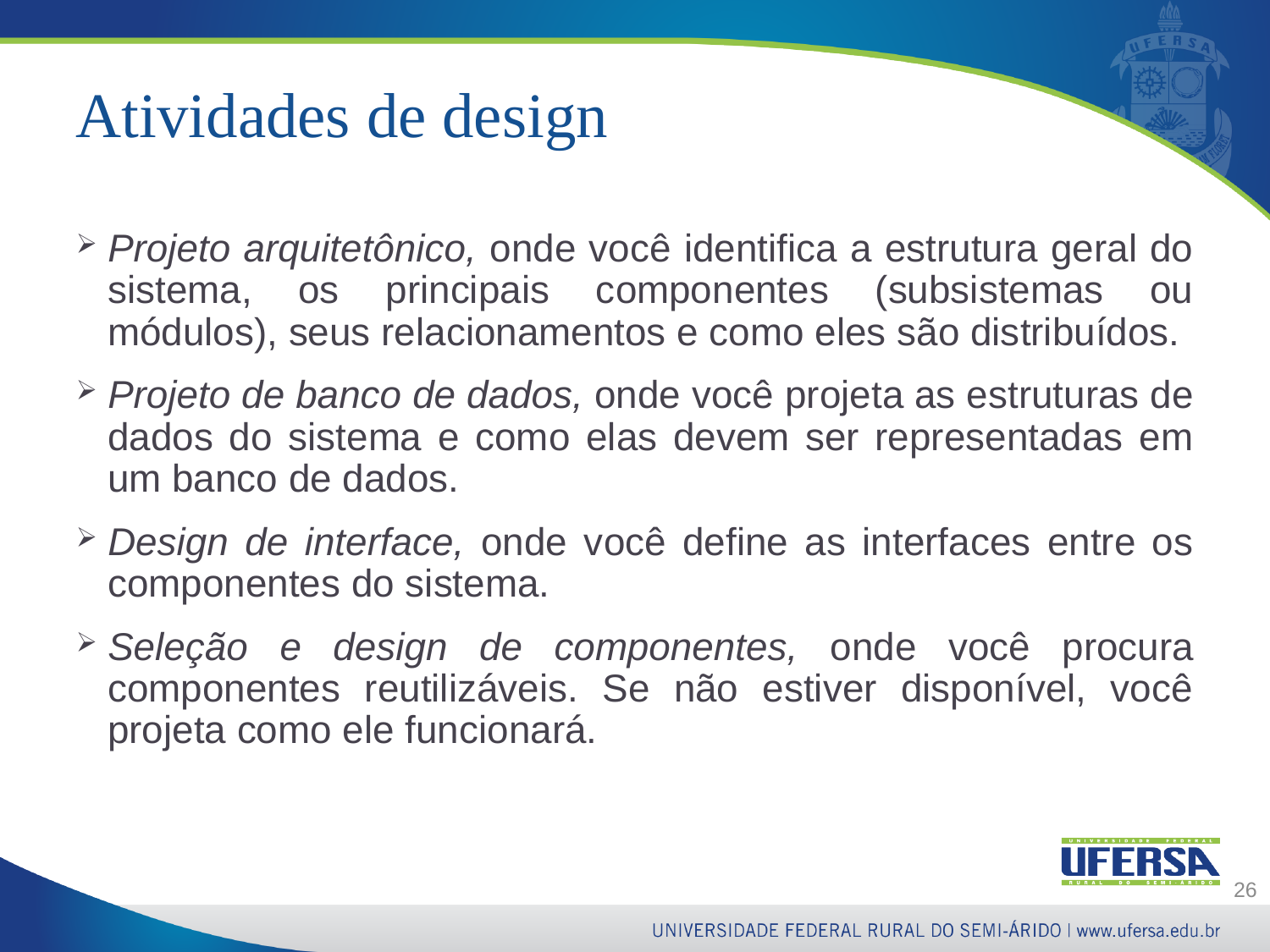

# Atividades de design
Projeto arquitetônico, onde você identifica a estrutura geral do sistema, os principais componentes (subsistemas ou módulos), seus relacionamentos e como eles são distribuídos.
Projeto de banco de dados, onde você projeta as estruturas de dados do sistema e como elas devem ser representadas em um banco de dados.
Design de interface, onde você define as interfaces entre os componentes do sistema.
Seleção e design de componentes, onde você procura componentes reutilizáveis. Se não estiver disponível, você projeta como ele funcionará.

26